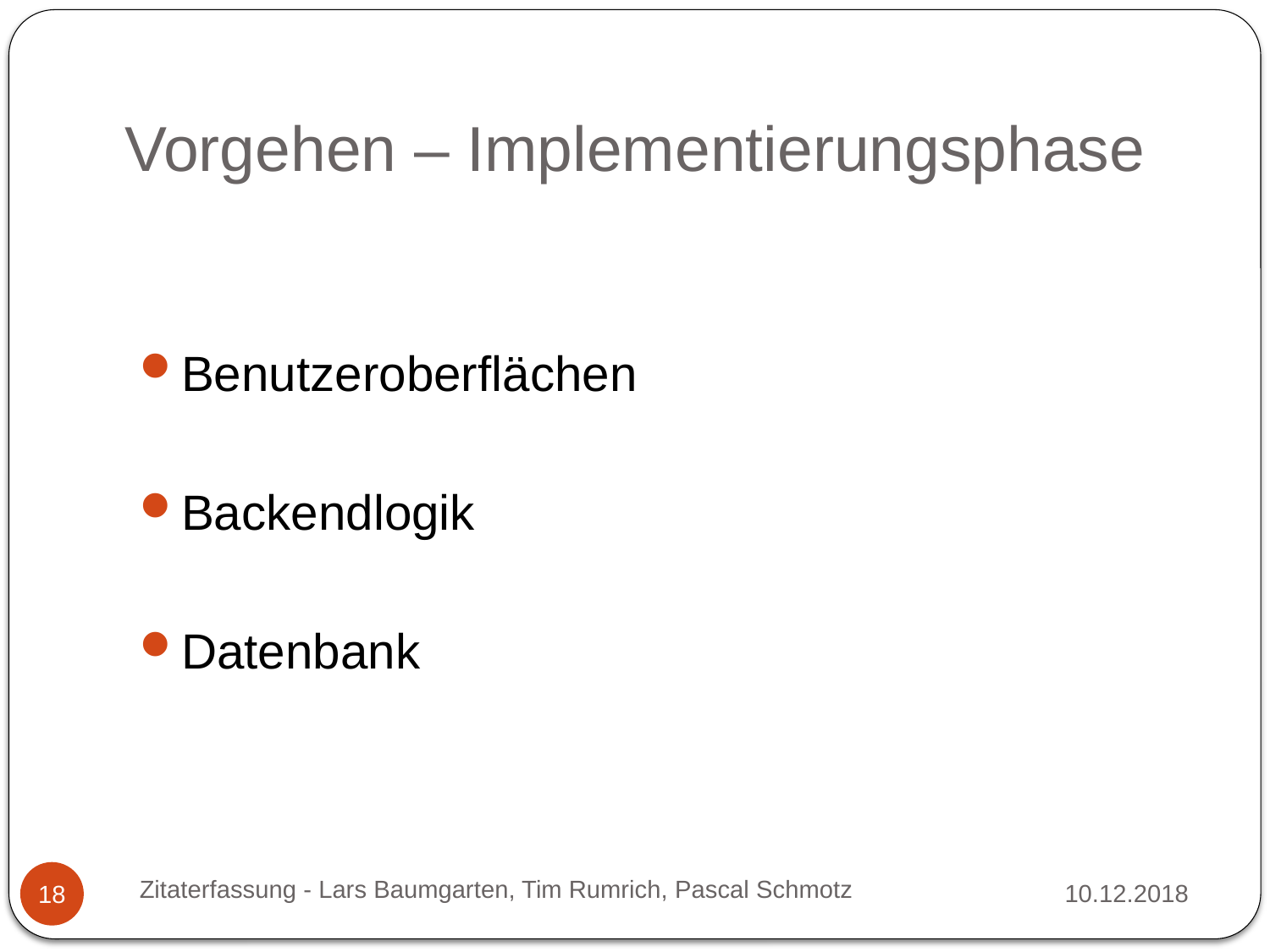

# Vorgehen – Implementierungsphase

Benutzeroberflächen

Backendlogik

Datenbank

Zitaterfassung - Lars Baumgarten, Tim Rumrich, Pascal Schmotz
10.12.2018
18